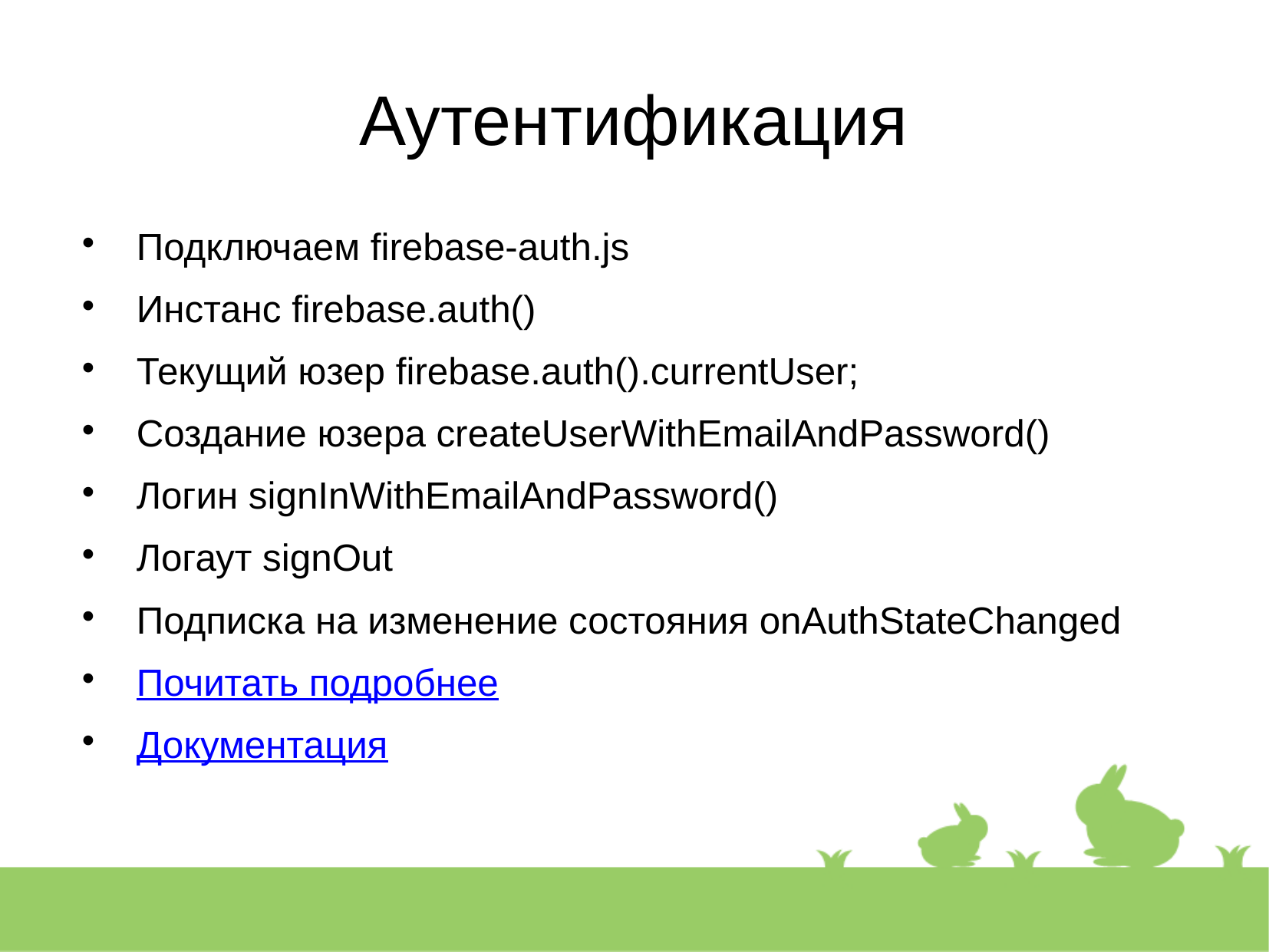

Аутентификация
Подключаем firebase-auth.js
Инстанс firebase.auth()
Текущий юзер firebase.auth().currentUser;
Создание юзера createUserWithEmailAndPassword()
Логин signInWithEmailAndPassword()
Логаут signOut
Подписка на изменение состояния onAuthStateChanged
Почитать подробнее
Документация